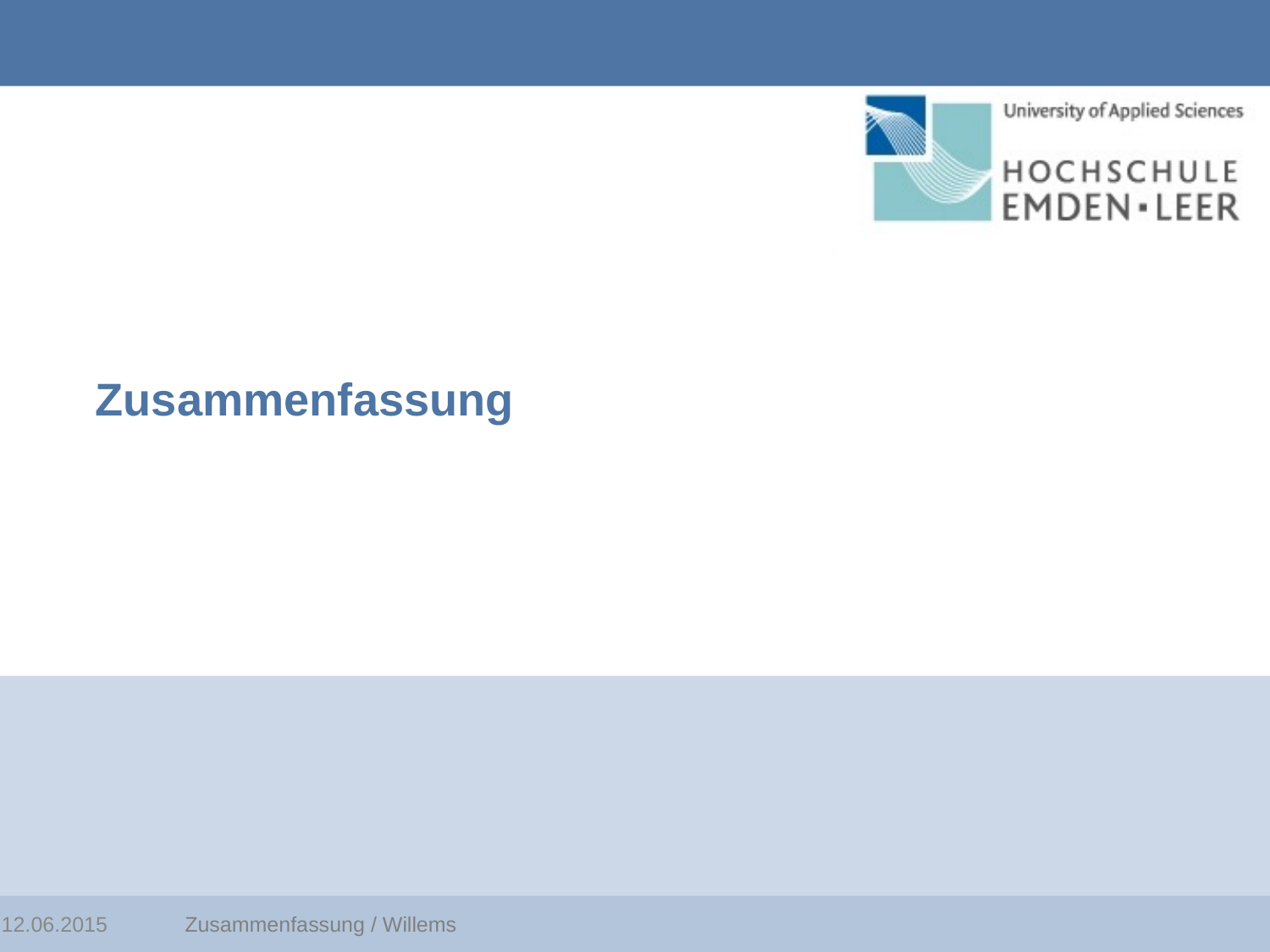

# Zusammenfassung

1
12.06.2015
Zusammenfassung / Willems